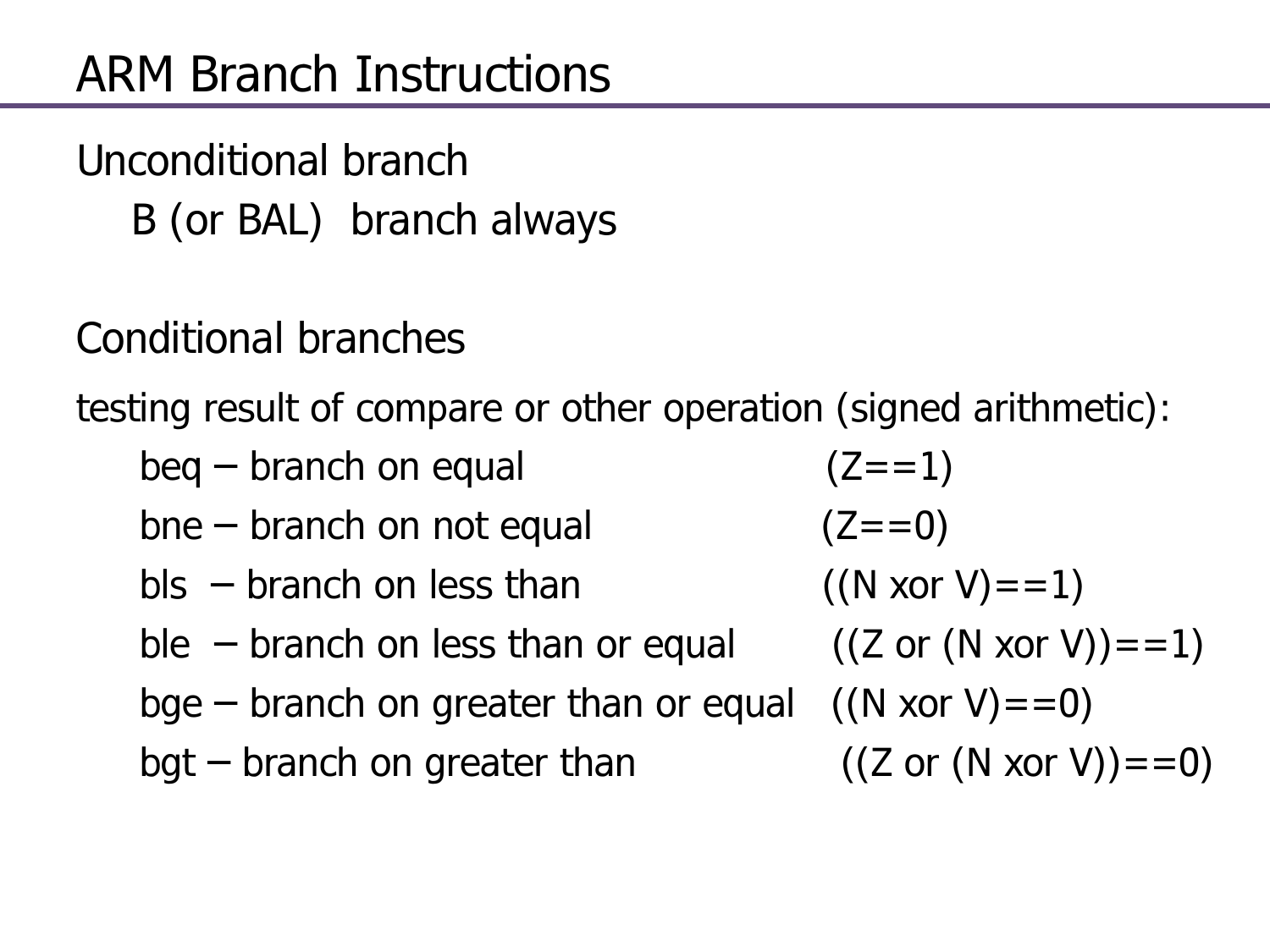

# ARM Branch Instructions
Unconditional branch
B (or BAL)  branch always

Conditional branches
testing result of compare or other operation (signed arithmetic):
  beq – branch on equal                         (Z==1)
  bne – branch on not equal                   (Z==0)
  bls  – branch on less than                    ((N xor V)==1)
  ble  – branch on less than or equal        ((Z or (N xor V))==1)
  bge – branch on greater than or equal   ((N xor V)==0)
  bgt – branch on greater than                 ((Z or (N xor V))==0)